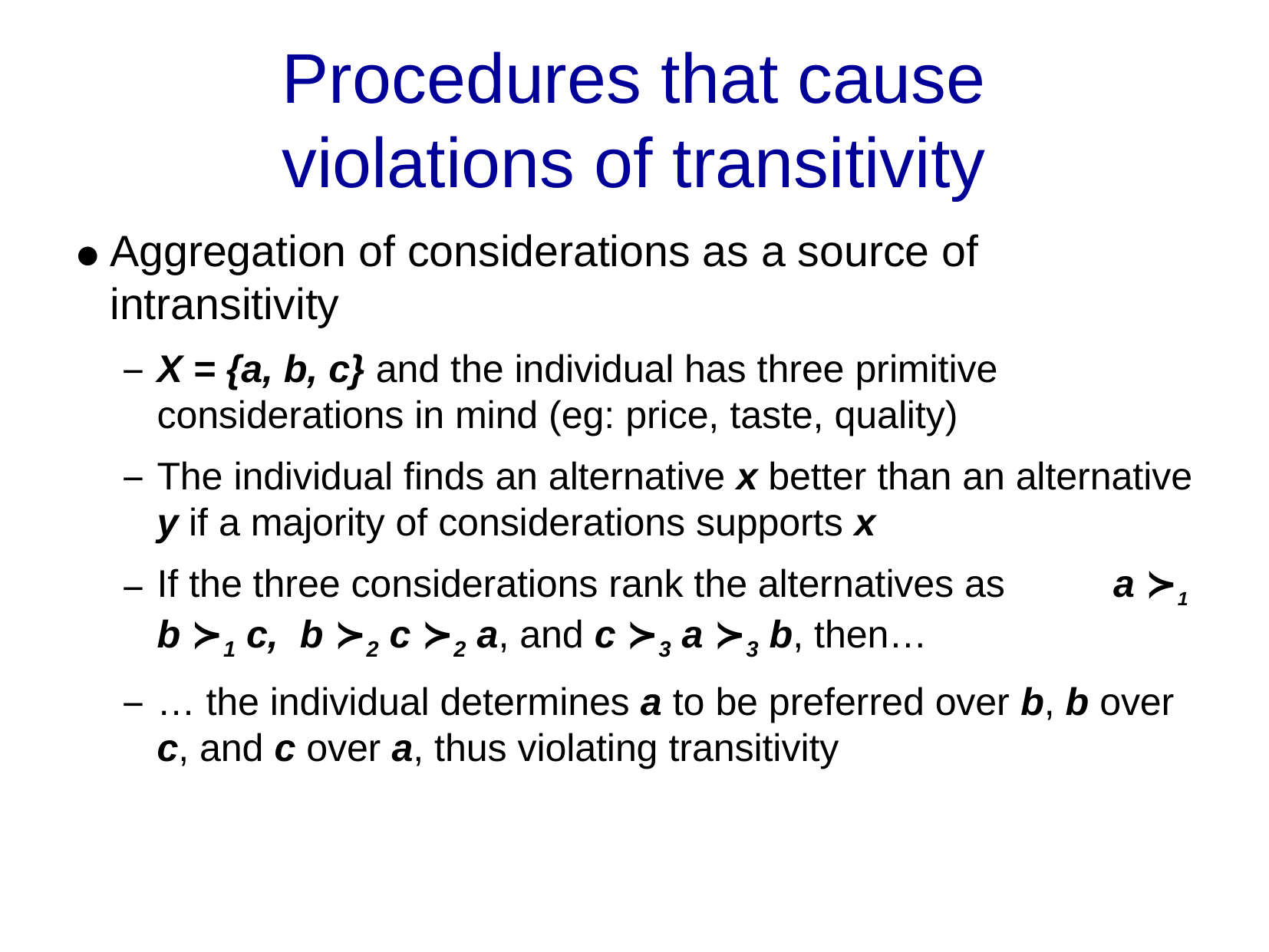

Procedures that cause
violations of transitivity
Aggregation of considerations as a source of intransitivity
X = {a, b, c} and the individual has three primitive considerations in mind (eg: price, taste, quality)
The individual finds an alternative x better than an alternative y if a majority of considerations supports x
If the three considerations rank the alternatives as          a ≻1 b ≻1 c,  b ≻2 c ≻2 a, and c ≻3 a ≻3 b, then…
… the individual determines a to be preferred over b, b over c, and c over a, thus violating transitivity